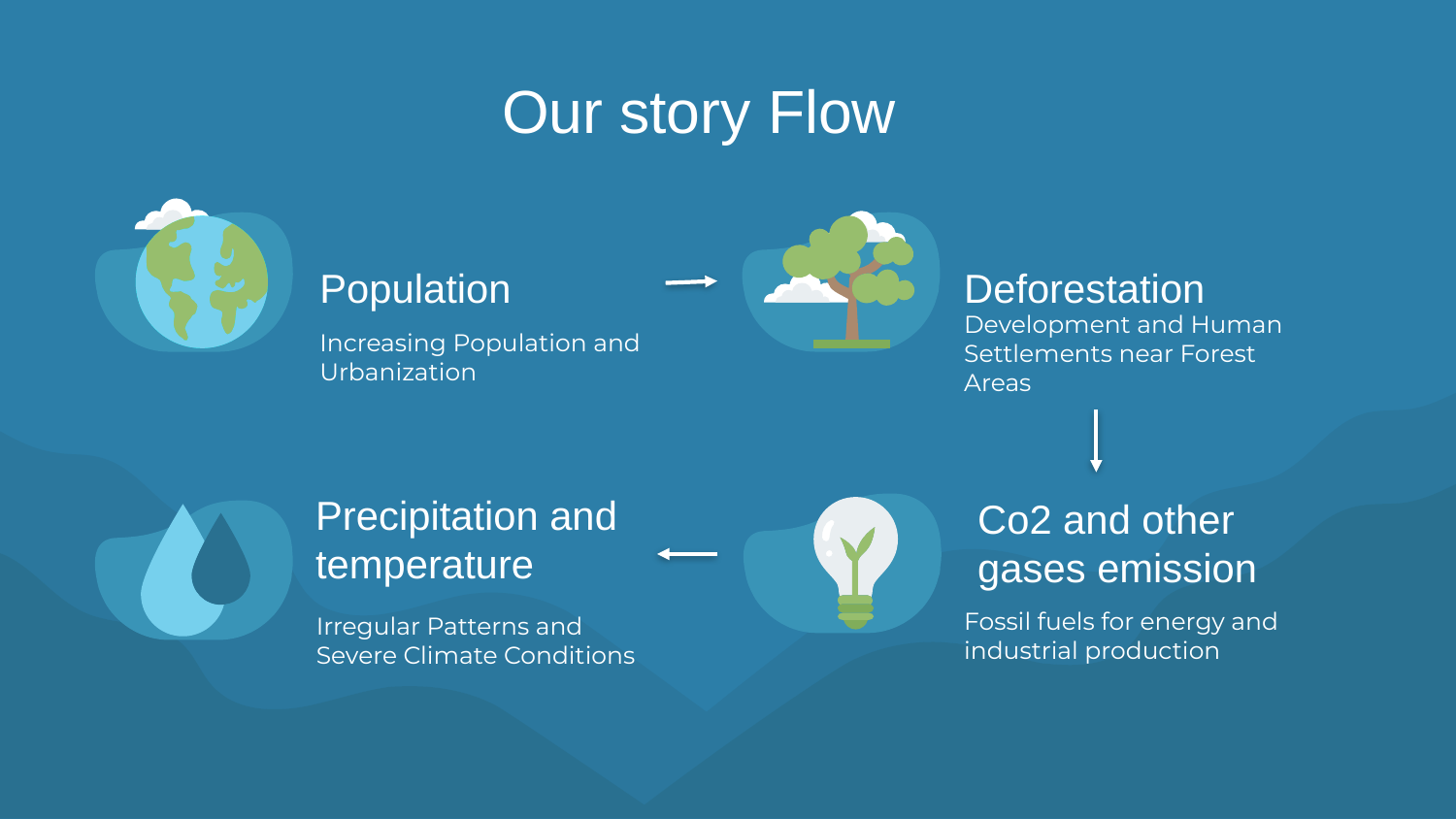

# Our story Flow

Population
Deforestation
Development and Human Settlements near Forest Areas
Increasing Population and Urbanization
Precipitation and temperature
Co2 and other gases emission

Fossil fuels for energy and industrial production
Irregular Patterns and Severe Climate Conditions